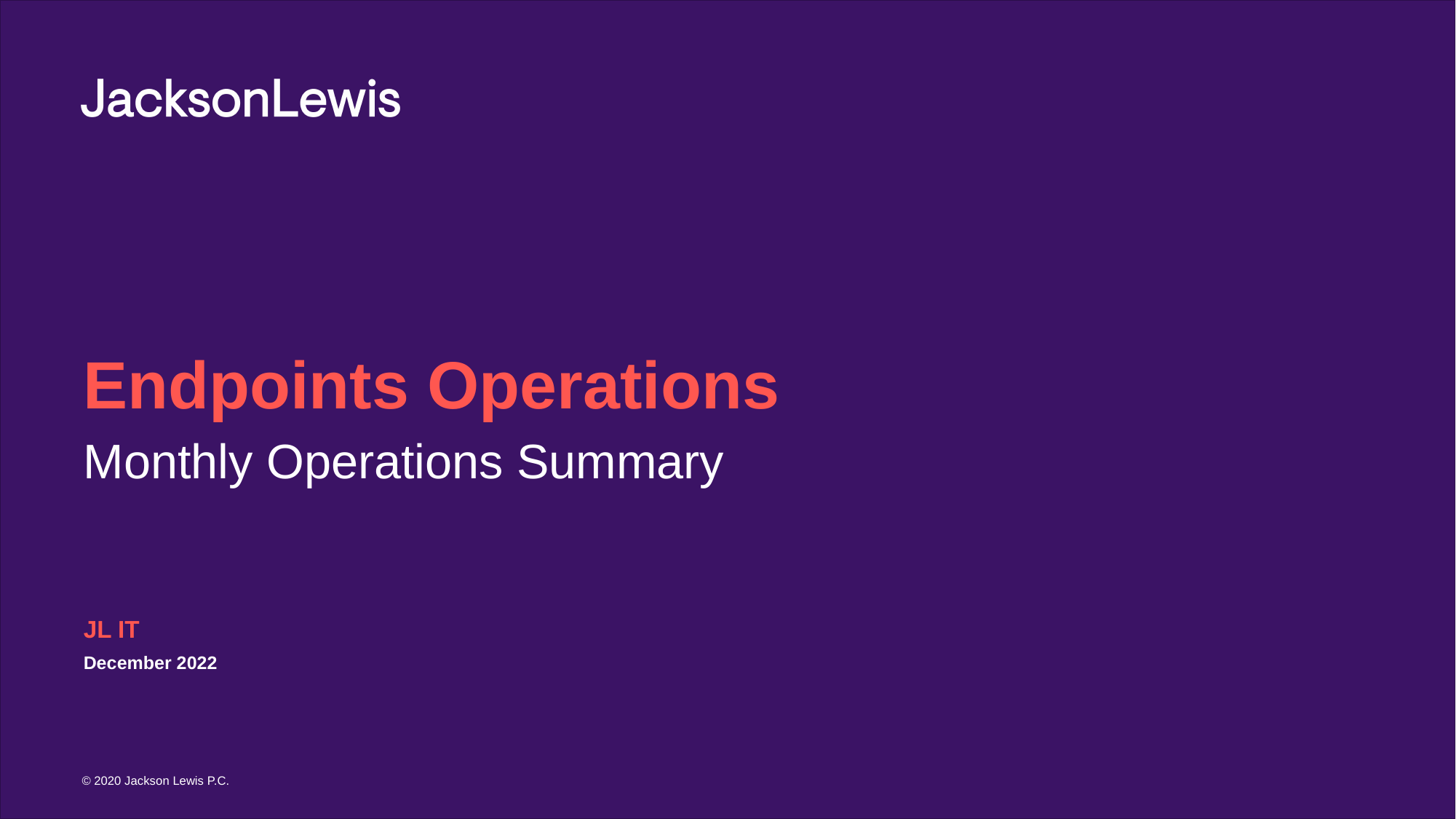

# Endpoints Operations
Monthly Operations Summary
JL IT
December 2022